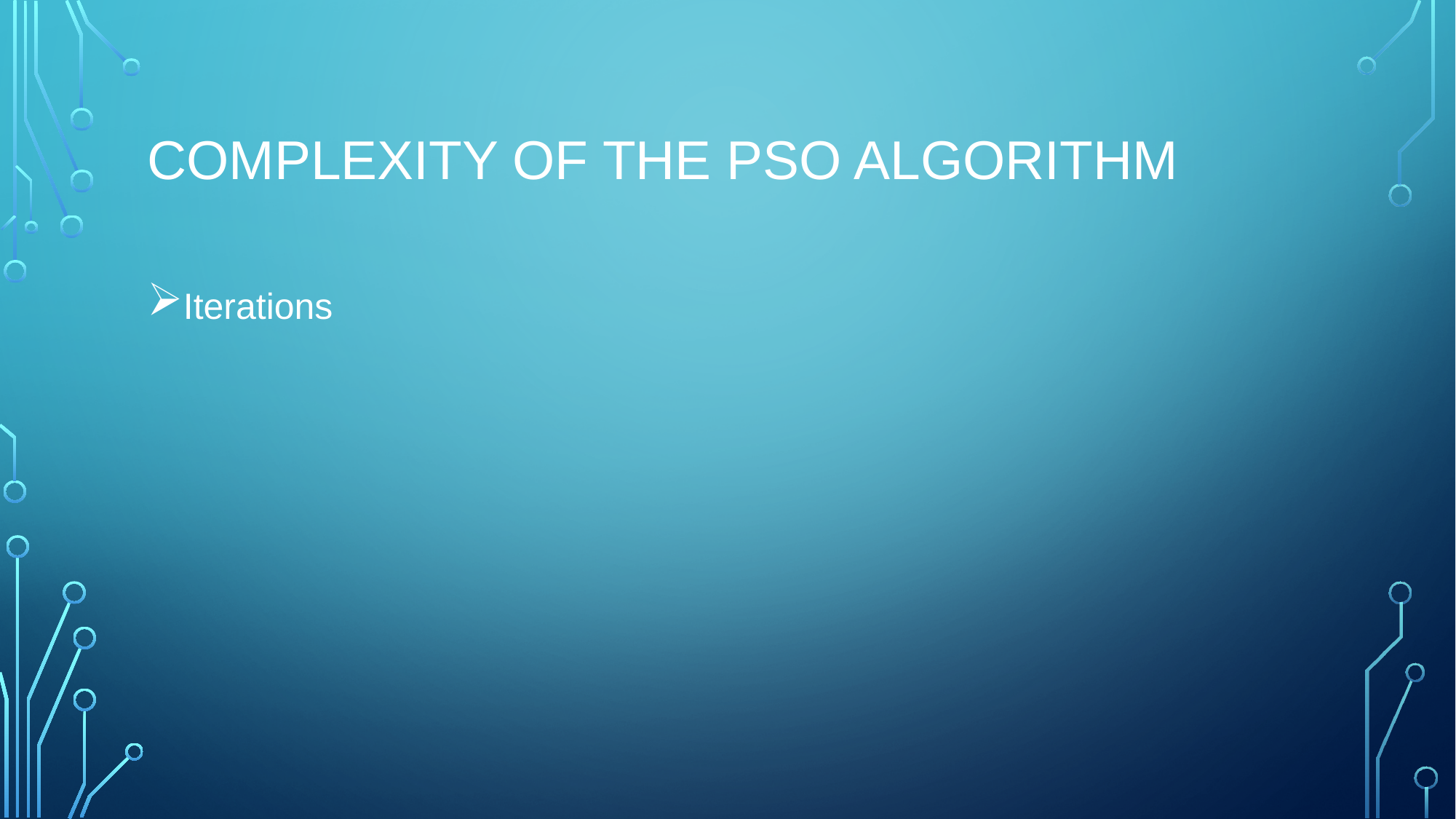

# Complexity of the PSO Algorithm
Iterations